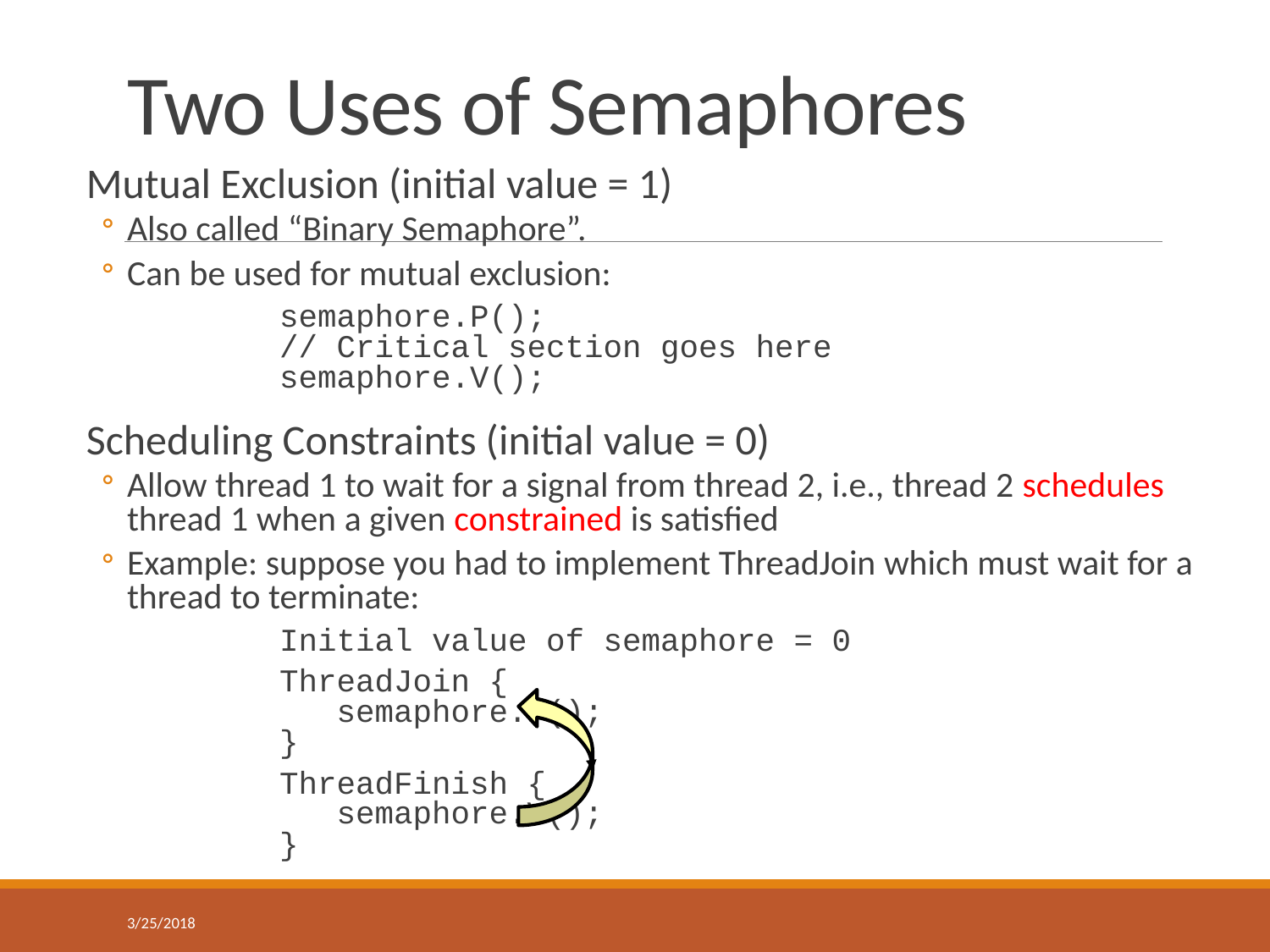

# Two Uses of Semaphores
Mutual Exclusion (initial value = 1)
Also called “Binary Semaphore”.
Can be used for mutual exclusion:
		semaphore.P();
	// Critical section goes here
	semaphore.V();
Scheduling Constraints (initial value = 0)
Allow thread 1 to wait for a signal from thread 2, i.e., thread 2 schedules thread 1 when a given constrained is satisfied
Example: suppose you had to implement ThreadJoin which must wait for a thread to terminate:
		Initial value of semaphore = 0
		ThreadJoin {
	   semaphore.P();
	}
		ThreadFinish {
	   semaphore.V();
	}

3/25/2018